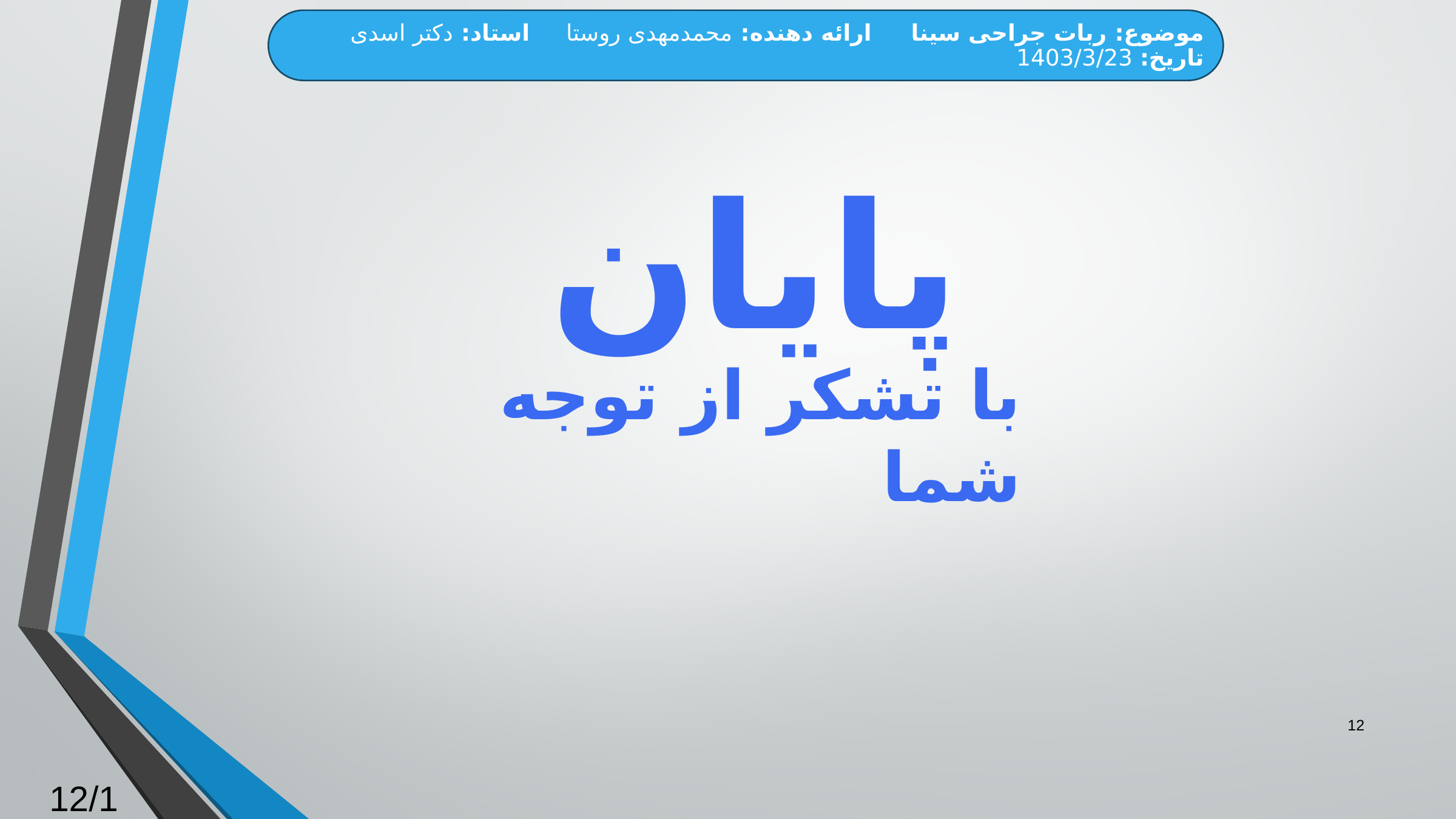

موضوع: ربات جراحی سینا     ارائه دهنده: محمدمهدی روستا     استاد: دکتر اسدی     تاریخ: 1403/3/23
# پایان
با تشکر از توجه شما

12
12/12